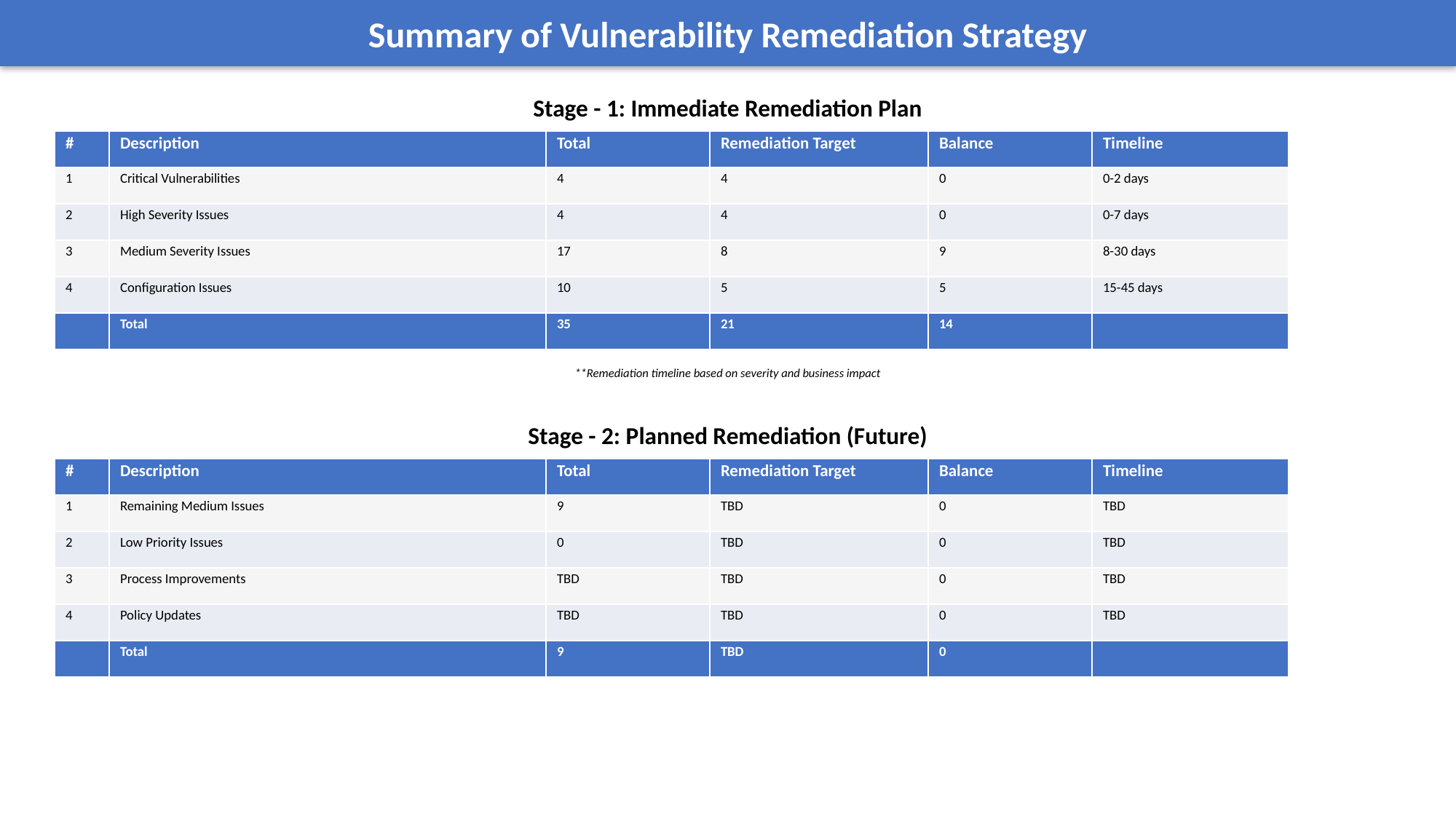

Summary of Vulnerability Remediation Strategy
Stage - 1: Immediate Remediation Plan
| # | Description | Total | Remediation Target | Balance | Timeline |
| --- | --- | --- | --- | --- | --- |
| 1 | Critical Vulnerabilities | 4 | 4 | 0 | 0-2 days |
| 2 | High Severity Issues | 4 | 4 | 0 | 0-7 days |
| 3 | Medium Severity Issues | 17 | 8 | 9 | 8-30 days |
| 4 | Configuration Issues | 10 | 5 | 5 | 15-45 days |
|  | Total | 35 | 21 | 14 |  |
**Remediation timeline based on severity and business impact
Stage - 2: Planned Remediation (Future)
| # | Description | Total | Remediation Target | Balance | Timeline |
| --- | --- | --- | --- | --- | --- |
| 1 | Remaining Medium Issues | 9 | TBD | 0 | TBD |
| 2 | Low Priority Issues | 0 | TBD | 0 | TBD |
| 3 | Process Improvements | TBD | TBD | 0 | TBD |
| 4 | Policy Updates | TBD | TBD | 0 | TBD |
|  | Total | 9 | TBD | 0 |  |